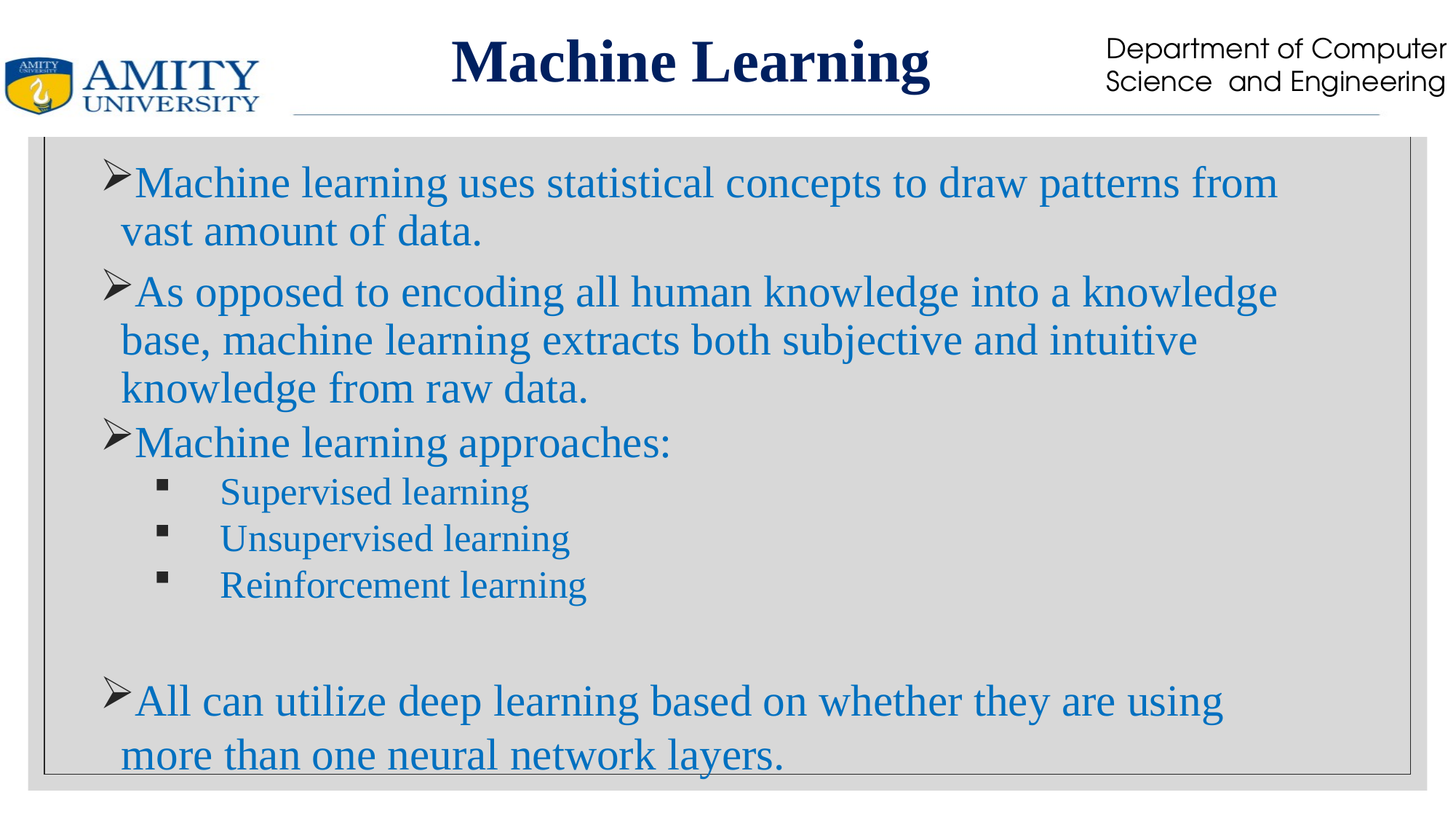

# Machine Learning
Machine learning uses statistical concepts to draw patterns from vast amount of data.
As opposed to encoding all human knowledge into a knowledge base, machine learning extracts both subjective and intuitive knowledge from raw data.
Machine learning approaches:
Supervised learning
Unsupervised learning
Reinforcement learning

All can utilize deep learning based on whether they are using more than one neural network layers.